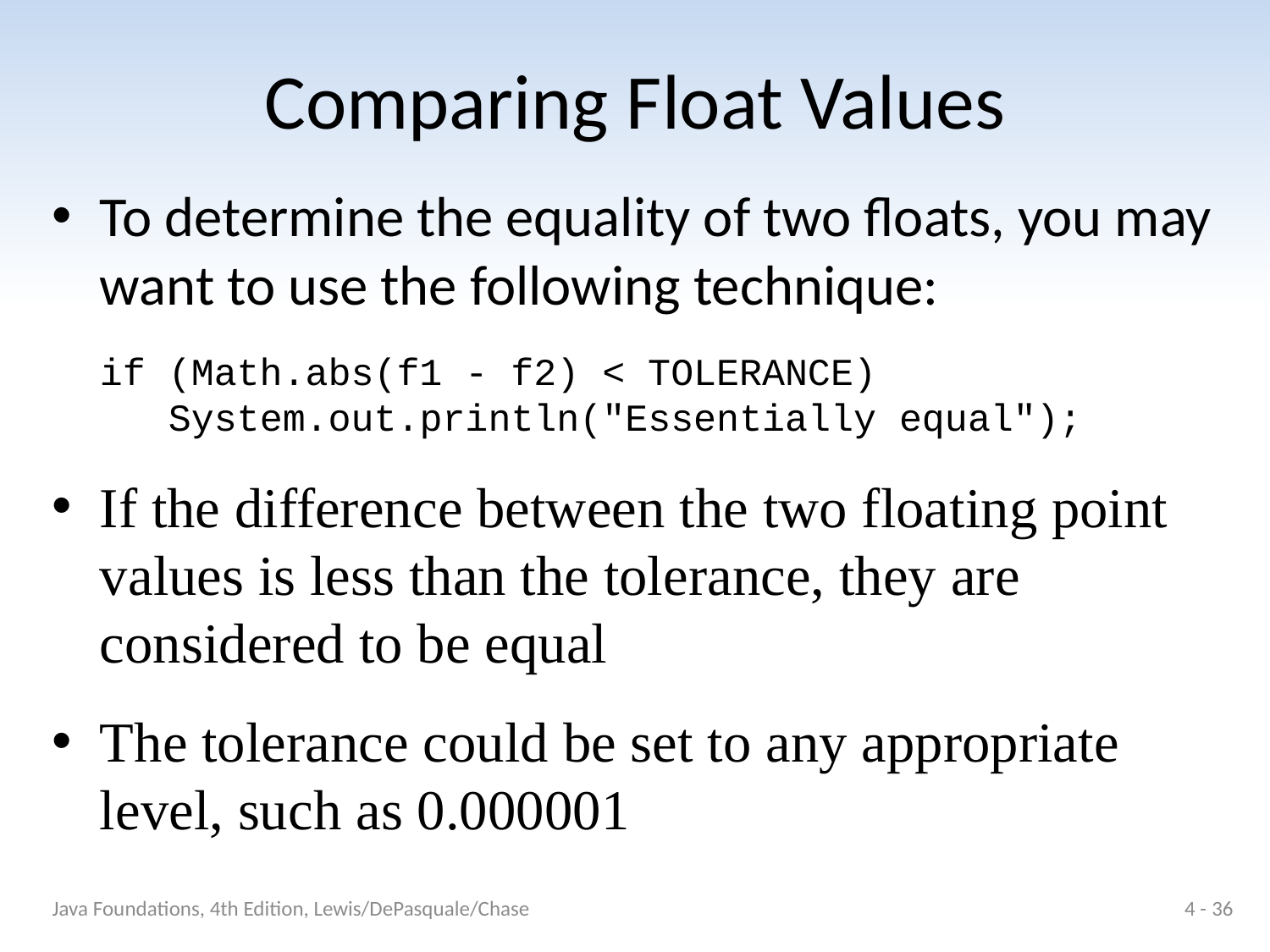

# Comparing Float Values
To determine the equality of two floats, you may want to use the following technique:
	if (Math.abs(f1 - f2) < TOLERANCE)
	   System.out.println("Essentially equal");
If the difference between the two floating point values is less than the tolerance, they are considered to be equal
The tolerance could be set to any appropriate level, such as 0.000001
Java Foundations, 4th Edition, Lewis/DePasquale/Chase
4 - 36